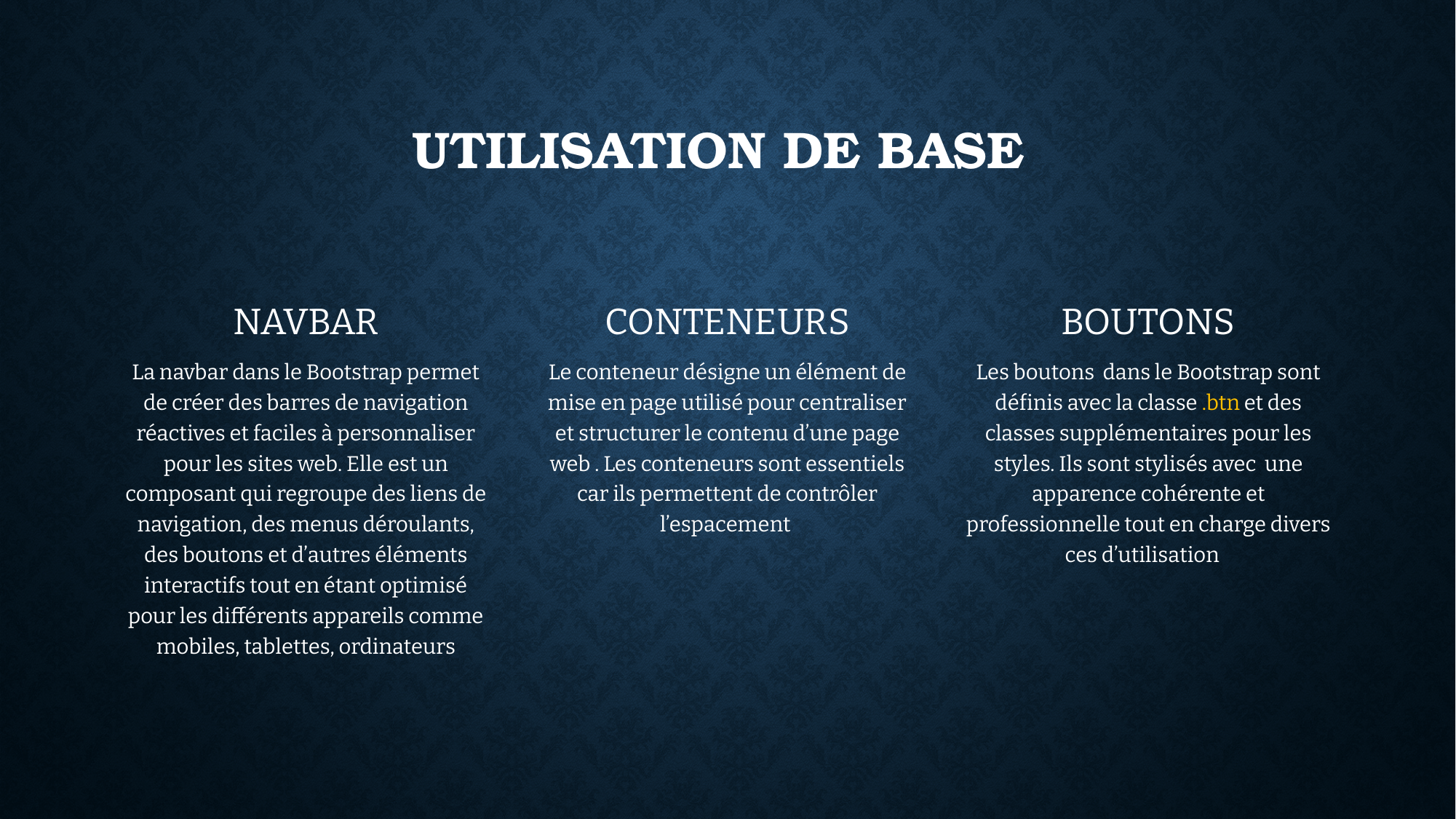

# UTILISATION DE BASE
NAVBAR
CONTENEURS
BOUTONS
La navbar dans le Bootstrap permet de créer des barres de navigation réactives et faciles à personnaliser pour les sites web. Elle est un composant qui regroupe des liens de navigation, des menus déroulants, des boutons et d’autres éléments interactifs tout en étant optimisé pour les différents appareils comme mobiles, tablettes, ordinateurs
Le conteneur désigne un élément de mise en page utilisé pour centraliser et structurer le contenu d’une page web . Les conteneurs sont essentiels car ils permettent de contrôler l’espacement
Les boutons  dans le Bootstrap sont définis avec la classe .btn et des classes supplémentaires pour les styles. Ils sont stylisés avec  une apparence cohérente et professionnelle tout en charge divers ces d’utilisation